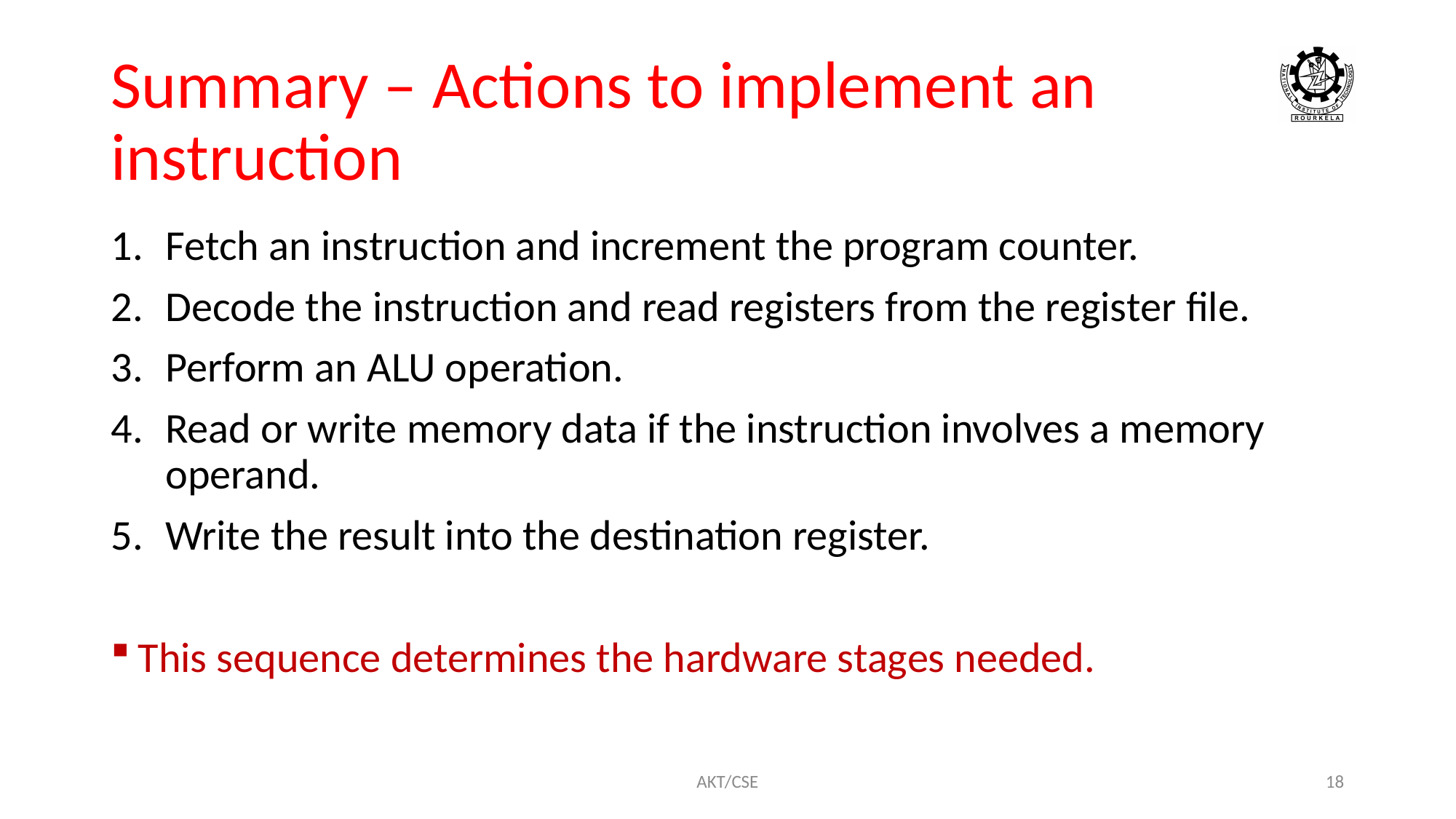

# Summary – Actions to implement an instruction
Fetch an instruction and increment the program counter.
Decode the instruction and read registers from the register ﬁle.
Perform an ALU operation.
Read or write memory data if the instruction involves a memory operand.
Write the result into the destination register.

This sequence determines the hardware stages needed.

AKT/CSE
18